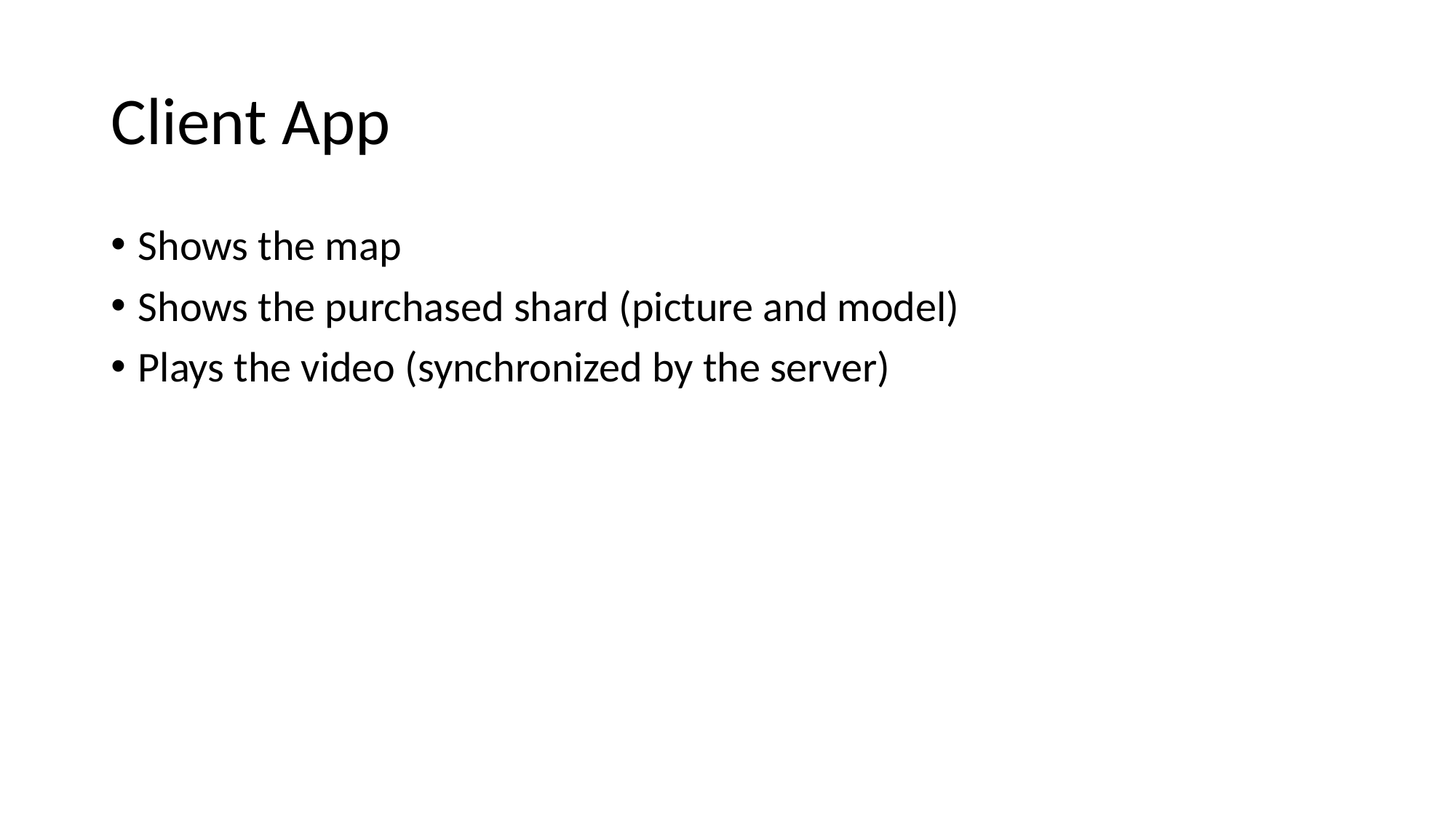

# Client App
Shows the map
Shows the purchased shard (picture and model)
Plays the video (synchronized by the server)